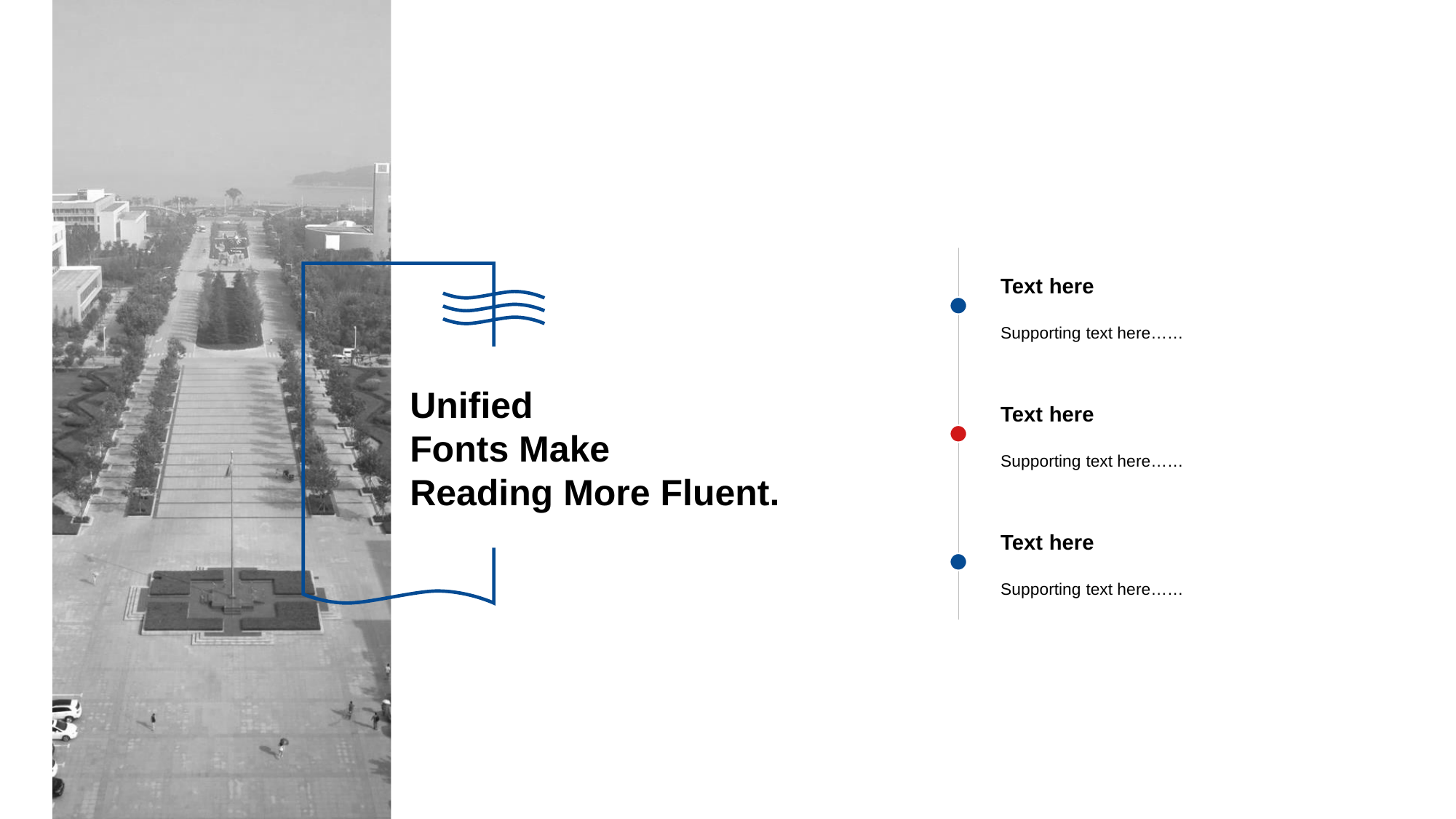

Text  here
Supporting  text here……

Unified
Fonts Make
Reading More Fluent.
Text  here
Supporting  text here……

Text  here
Supporting  text here……